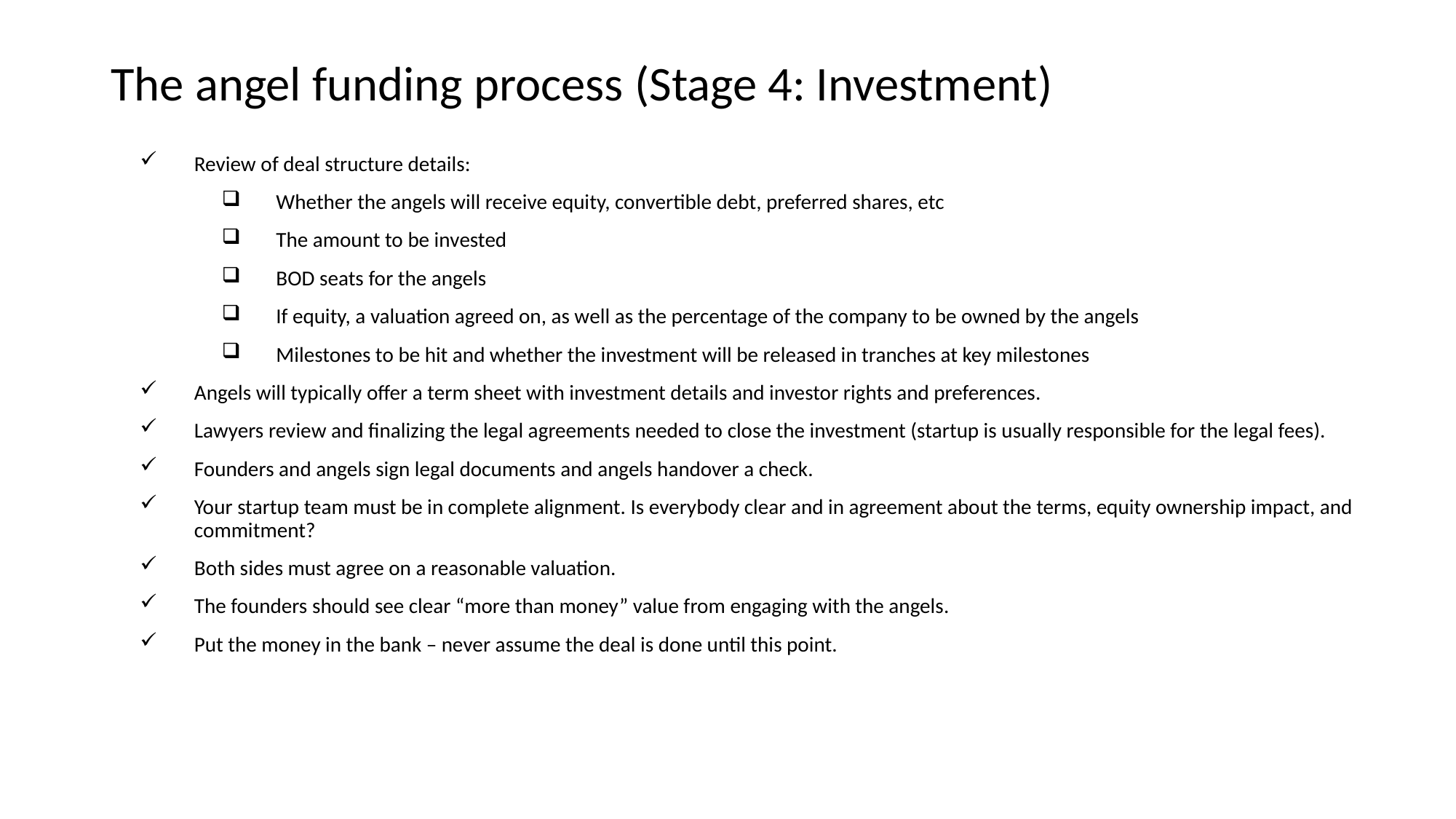

# The angel funding process (Stage 4: Investment)
Review of deal structure details:
Whether the angels will receive equity, convertible debt, preferred shares, etc
The amount to be invested
BOD seats for the angels
If equity, a valuation agreed on, as well as the percentage of the company to be owned by the angels
Milestones to be hit and whether the investment will be released in tranches at key milestones
Angels will typically offer a term sheet with investment details and investor rights and preferences.
Lawyers review and finalizing the legal agreements needed to close the investment (startup is usually responsible for the legal fees).
Founders and angels sign legal documents and angels handover a check.
Your startup team must be in complete alignment. Is everybody clear and in agreement about the terms, equity ownership impact, and commitment?
Both sides must agree on a reasonable valuation.
The founders should see clear “more than money” value from engaging with the angels.
Put the money in the bank – never assume the deal is done until this point.